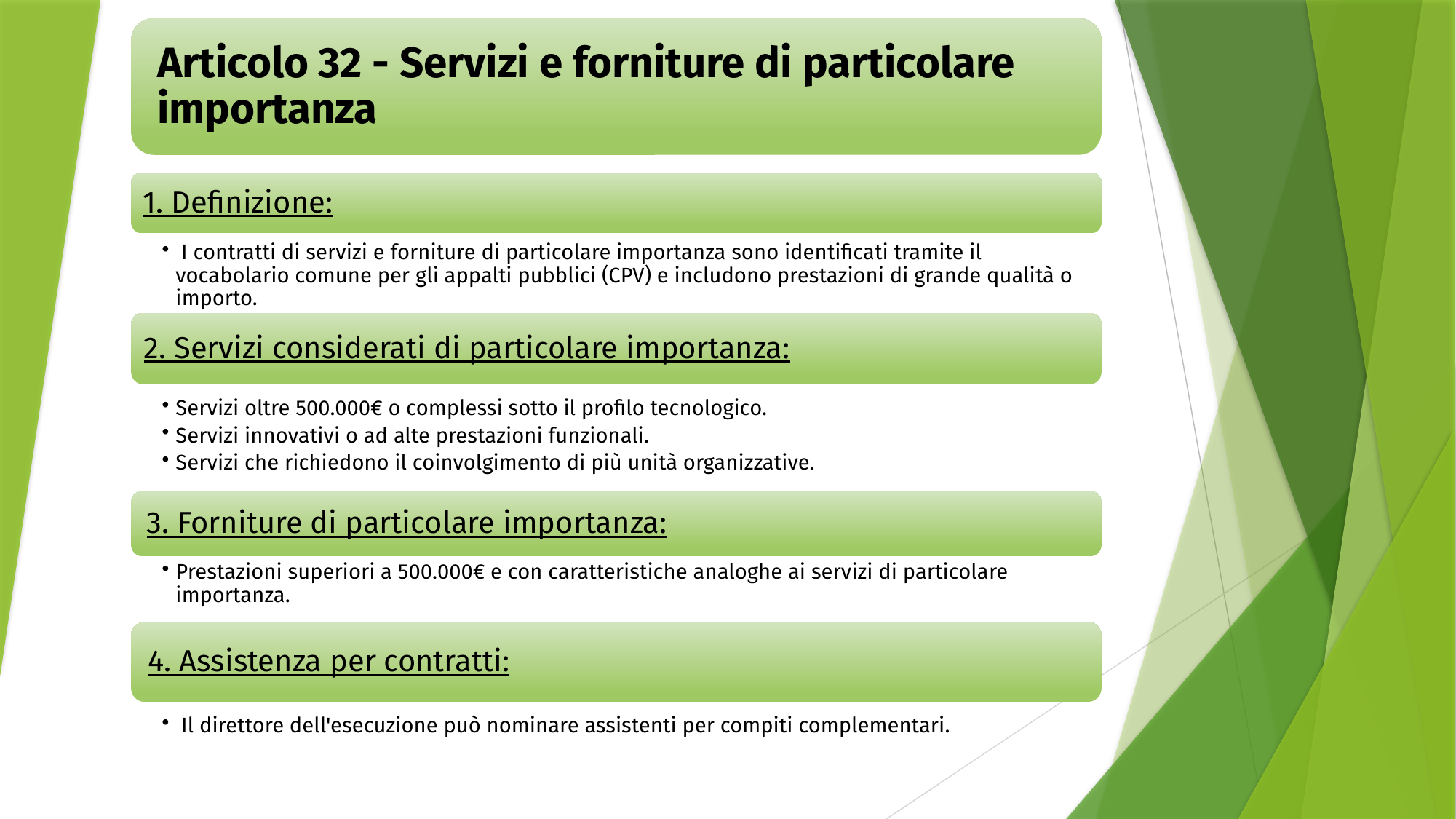

Articolo 32 - Servizi e forniture di particolare importanza
1. Definizione:
 I contratti di servizi e forniture di particolare importanza sono identificati tramite il vocabolario comune per gli appalti pubblici (CPV) e includono prestazioni di grande qualità o importo.
2. Servizi considerati di particolare importanza:
Servizi oltre 500.000€ o complessi sotto il profilo tecnologico.
Servizi innovativi o ad alte prestazioni funzionali.
Servizi che richiedono il coinvolgimento di più unità organizzative.
3. Forniture di particolare importanza:
Prestazioni superiori a 500.000€ e con caratteristiche analoghe ai servizi di particolare importanza.
4. Assistenza per contratti:
 Il direttore dell'esecuzione può nominare assistenti per compiti complementari.